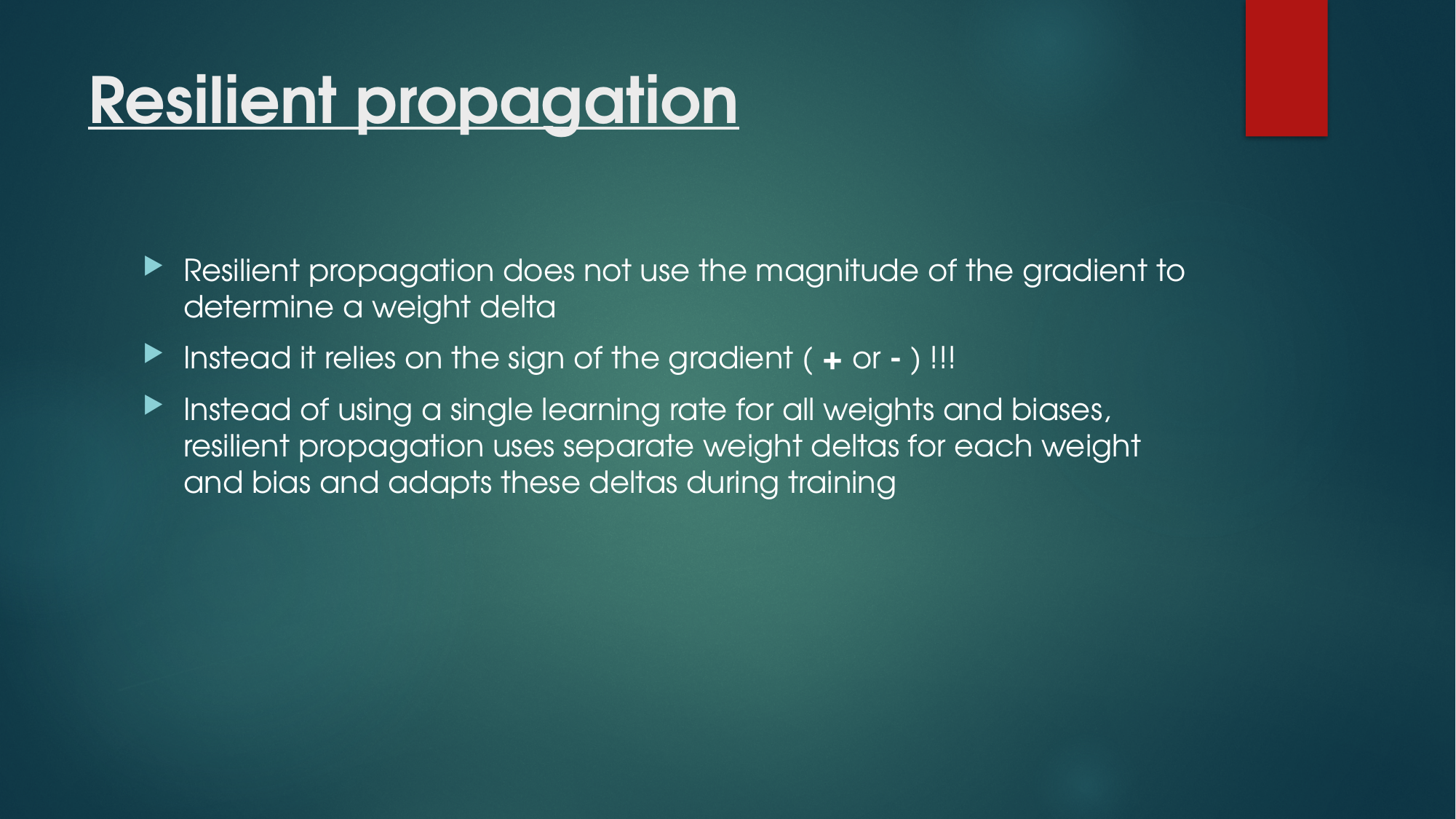

# Resilient propagation
Resilient propagation does not use the magnitude of the gradient to determine a weight delta
Instead it relies on the sign of the gradient ( + or - ) !!!
Instead of using a single learning rate for all weights and biases, resilient propagation uses separate weight deltas for each weight and bias and adapts these deltas during training